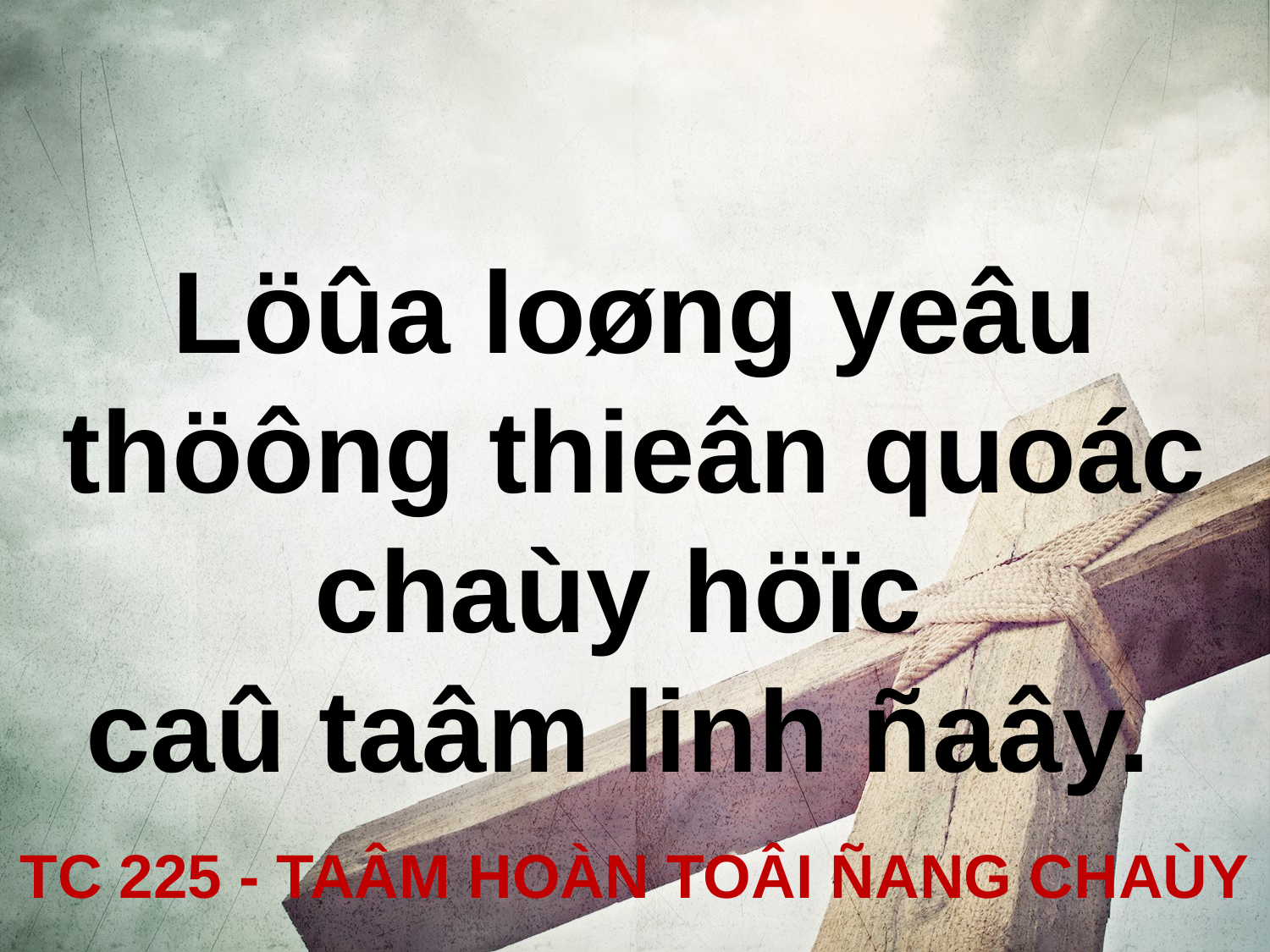

Löûa loøng yeâu thöông thieân quoác chaùy höïc
caû taâm linh ñaây.
TC 225 - TAÂM HOÀN TOÂI ÑANG CHAÙY